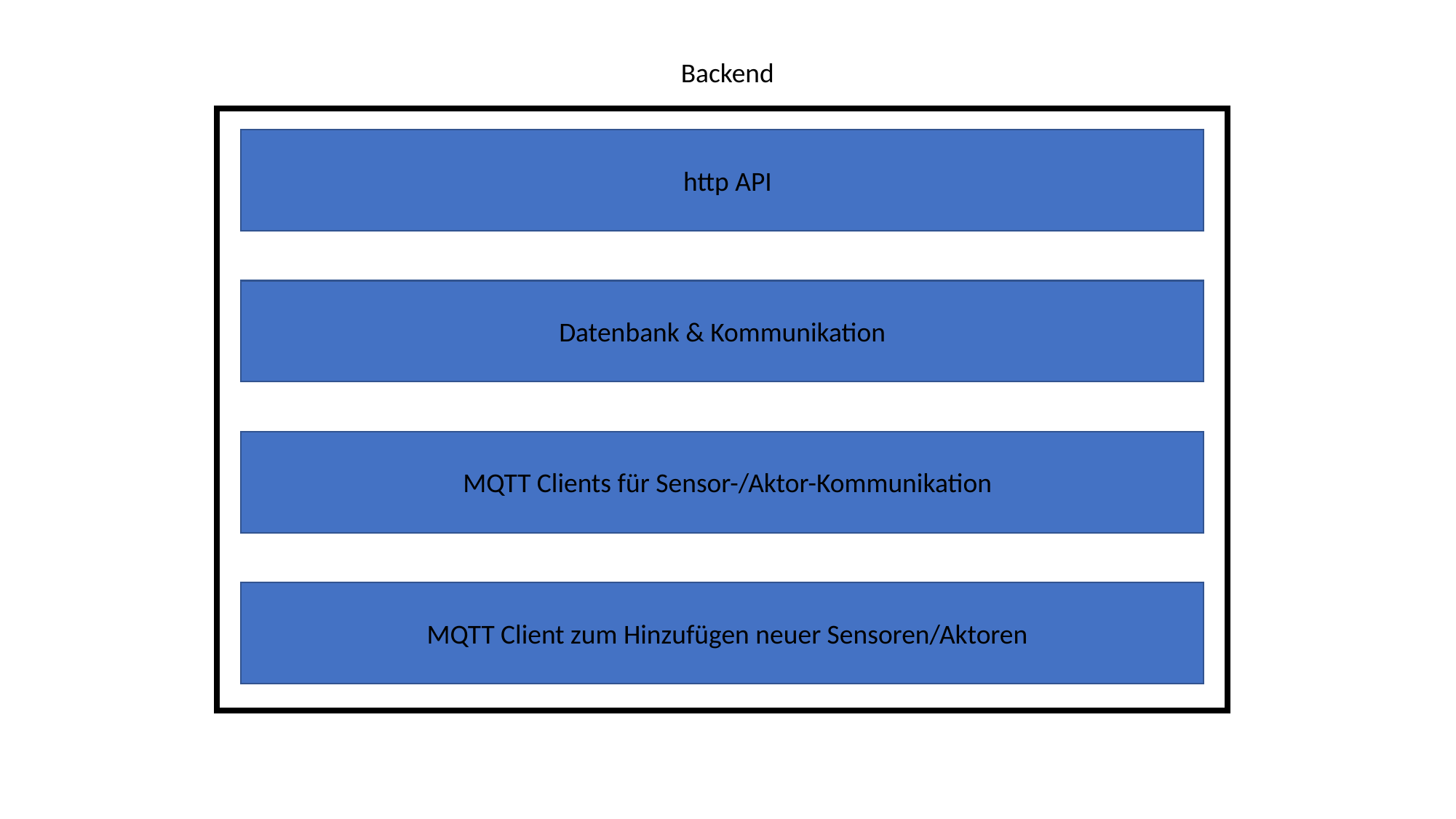

Backend

http API

Datenbank & Kommunikation

MQTT Clients für Sensor-/Aktor-Kommunikation

MQTT Client zum Hinzufügen neuer Sensoren/Aktoren